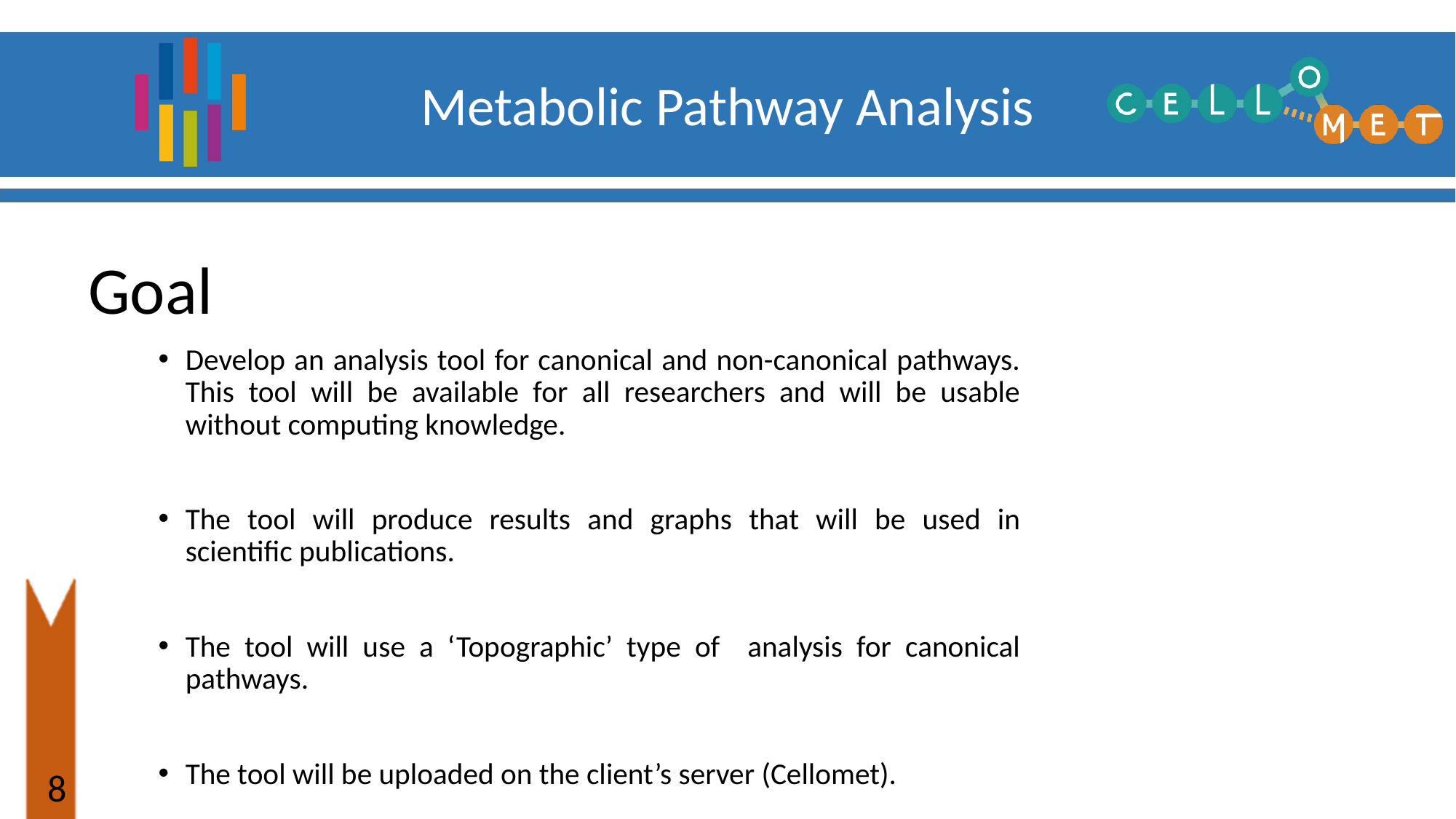

Goal
Develop an analysis tool for canonical and non-canonical pathways. This tool will be available for all researchers and will be usable without computing knowledge.

The tool will produce results and graphs that will be used in scientific publications.

The tool will use a ‘Topographic’ type of  analysis for canonical pathways.

The tool will be uploaded on the client’s server (Cellomet).

8